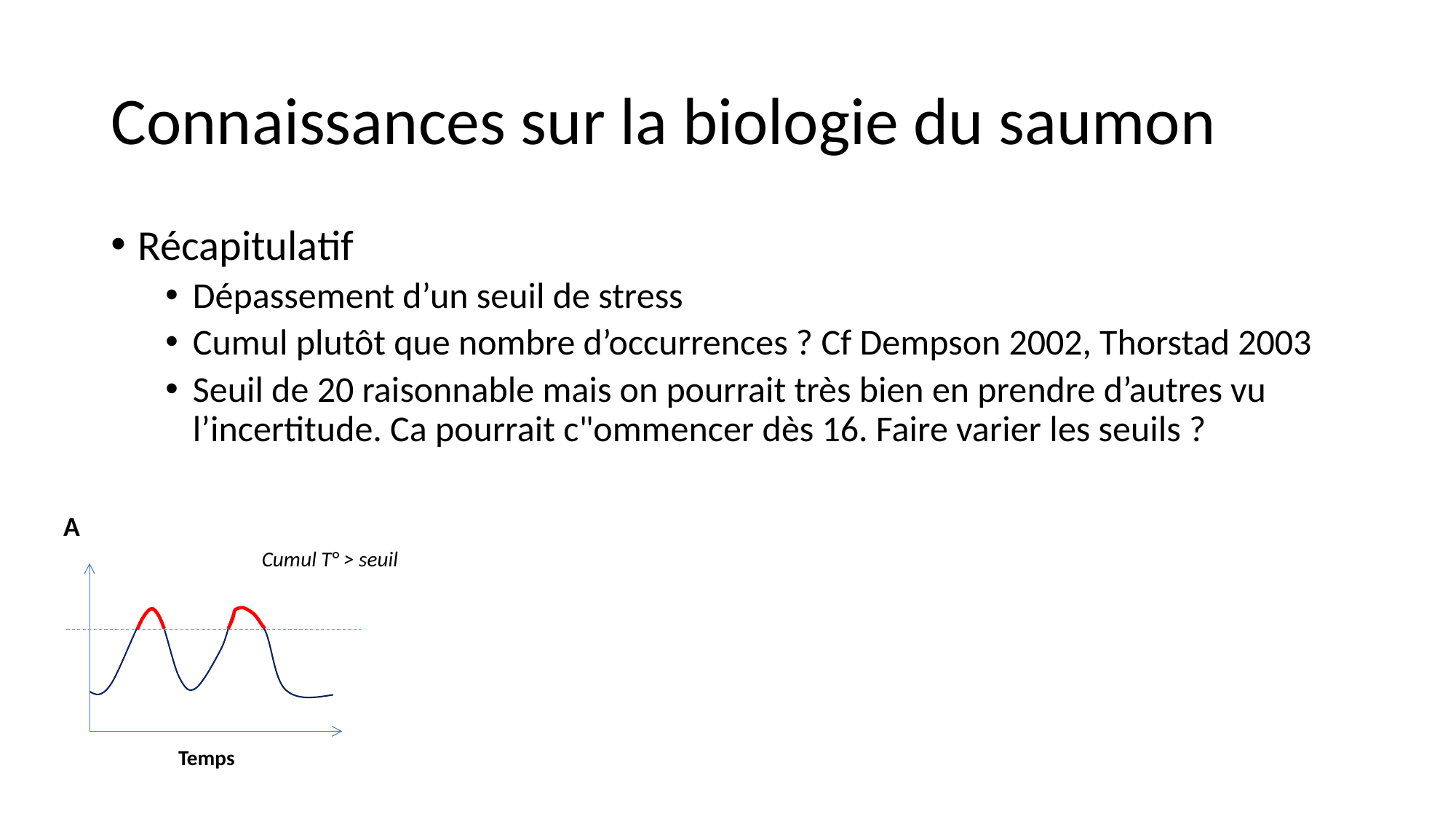

# Connaissances sur la biologie du saumon
Récapitulatif
Dépassement d’un seuil de stress
Cumul plutôt que nombre d’occurrences ? Cf Dempson 2002, Thorstad 2003
Seuil de 20 raisonnable mais on pourrait très bien en prendre d’autres vu l’incertitude. Ca pourrait c"ommencer dès 16. Faire varier les seuils ?
A
Cumul T° > seuil

Temps